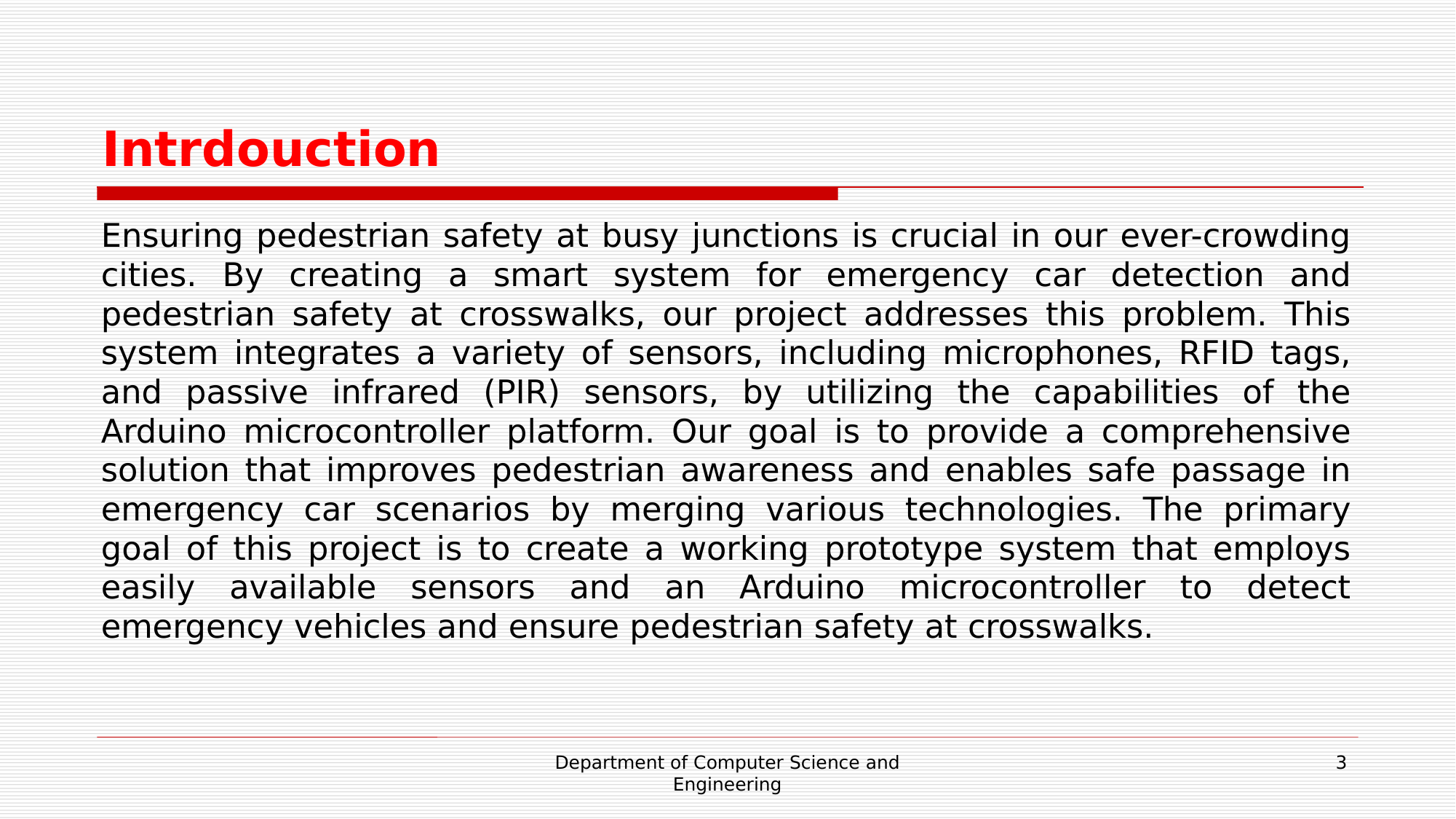

# Intrdouction
Ensuring pedestrian safety at busy junctions is crucial in our ever-crowding cities. By creating a smart system for emergency car detection and pedestrian safety at crosswalks, our project addresses this problem. This system integrates a variety of sensors, including microphones, RFID tags, and passive infrared (PIR) sensors, by utilizing the capabilities of the Arduino microcontroller platform. Our goal is to provide a comprehensive solution that improves pedestrian awareness and enables safe passage in emergency car scenarios by merging various technologies. The primary goal of this project is to create a working prototype system that employs easily available sensors and an Arduino microcontroller to detect emergency vehicles and ensure pedestrian safety at crosswalks.
Department of Computer Science and Engineering
3